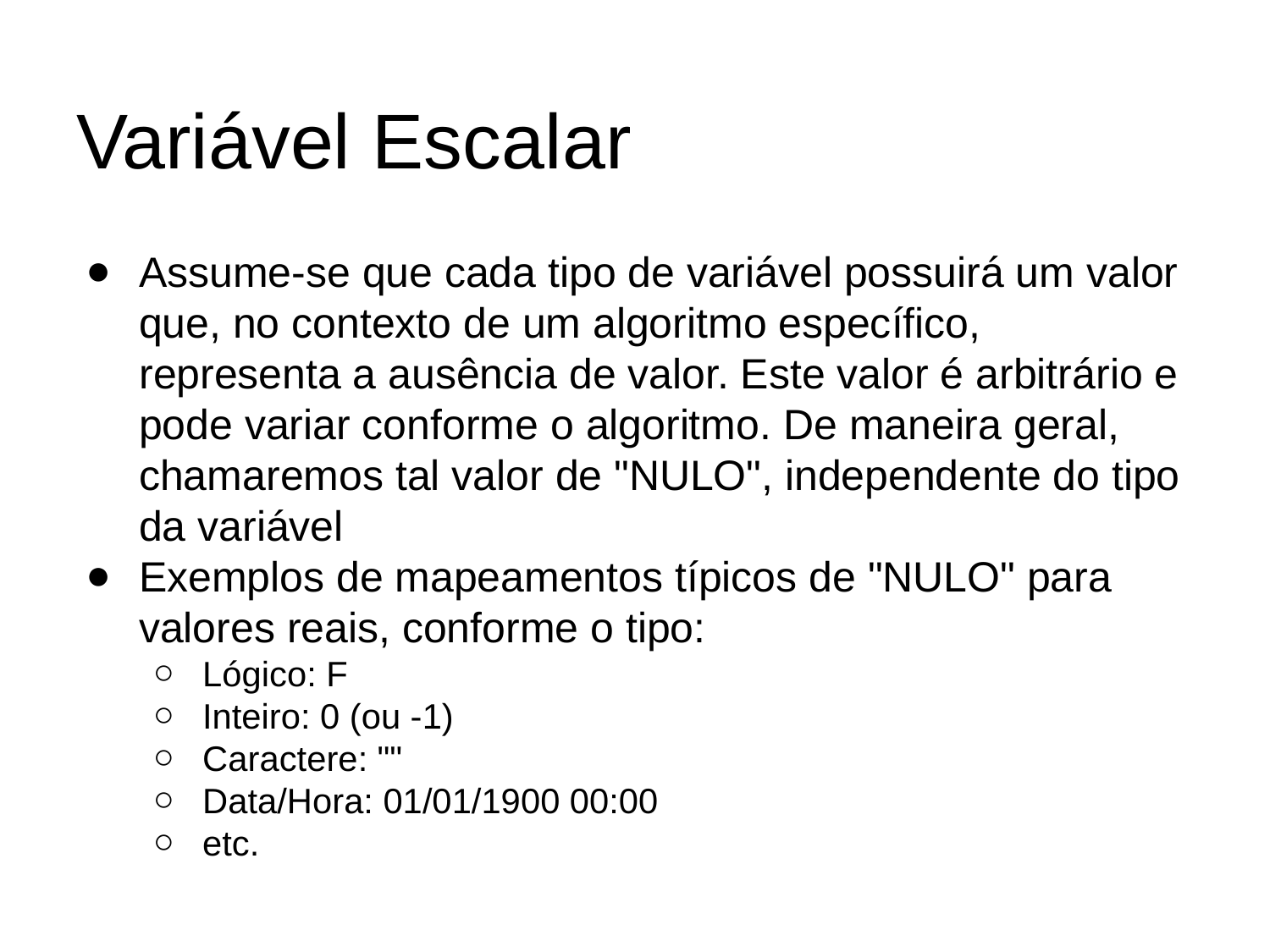

# Variável Escalar
Assume-se que cada tipo de variável possuirá um valor que, no contexto de um algoritmo específico, representa a ausência de valor. Este valor é arbitrário e pode variar conforme o algoritmo. De maneira geral, chamaremos tal valor de "NULO", independente do tipo da variável
Exemplos de mapeamentos típicos de "NULO" para valores reais, conforme o tipo:
Lógico: F
Inteiro: 0 (ou -1)
Caractere: ""
Data/Hora: 01/01/1900 00:00
etc.